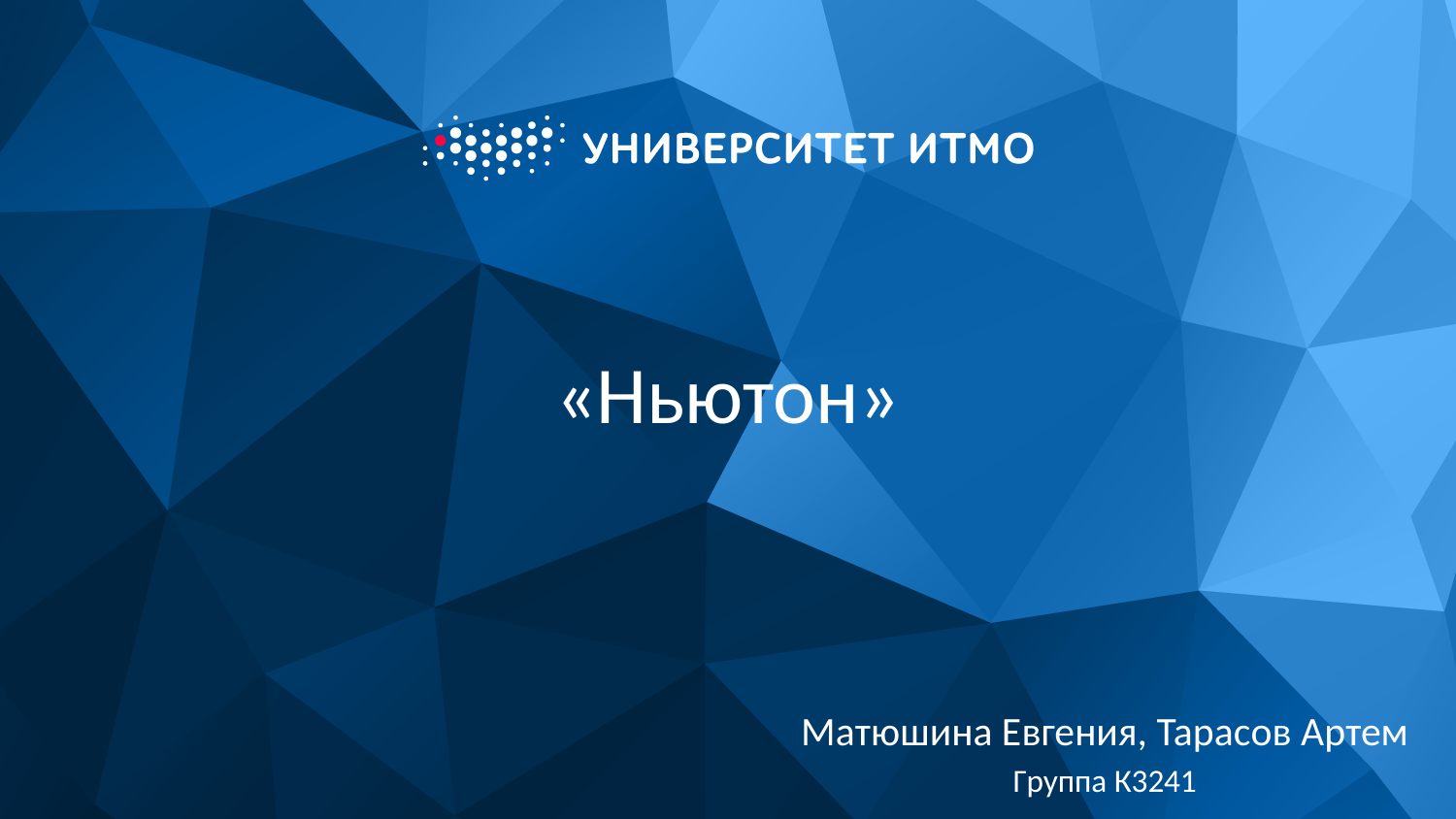

# «Ньютон»
Матюшина Евгения, Тарасов Артем
Группа К3241